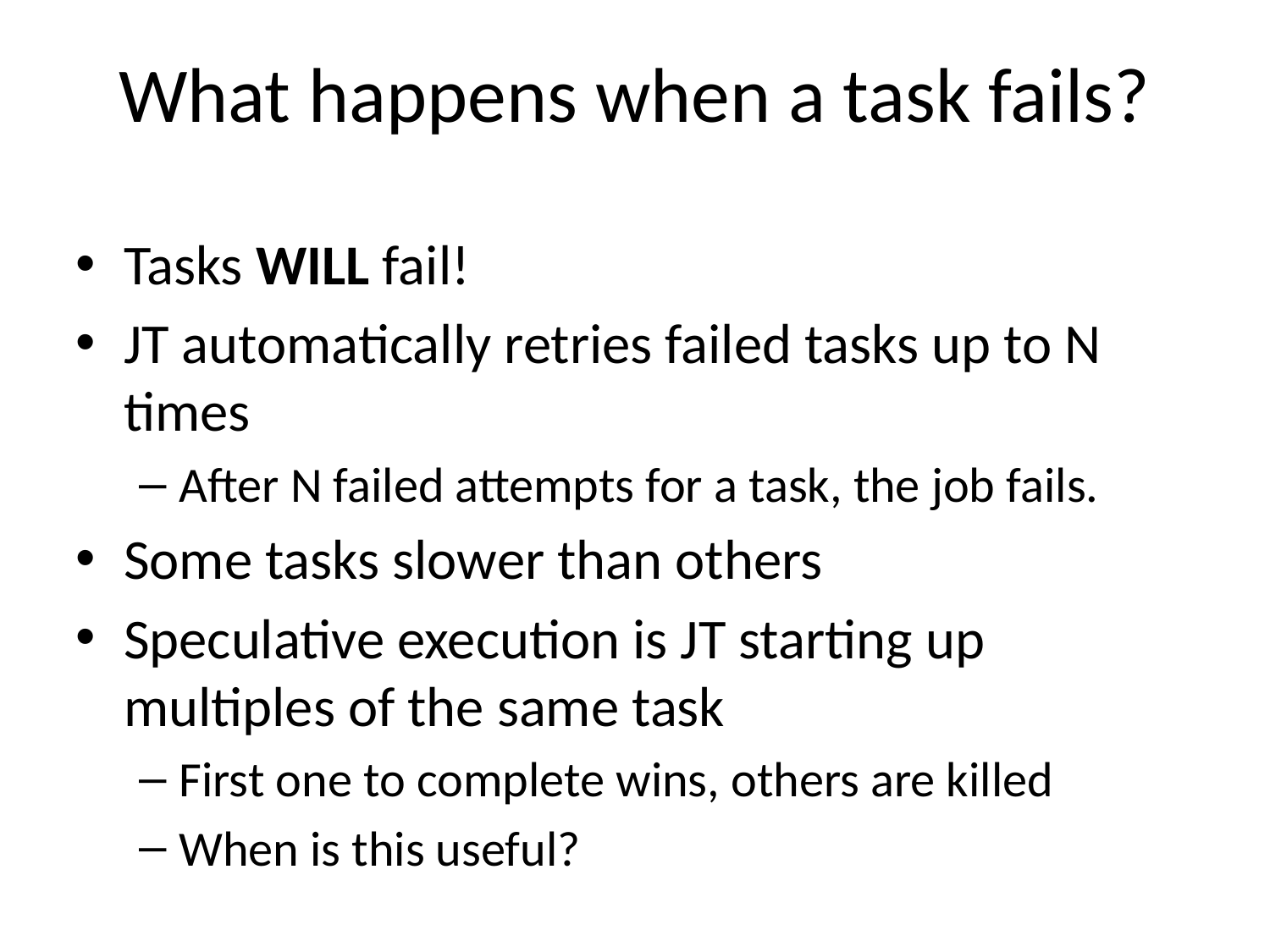

# What happens when a task fails?
Tasks WILL fail!
JT automatically retries failed tasks up to N times
After N failed attempts for a task, the job fails.
Some tasks slower than others
Speculative execution is JT starting up multiples of the same task
First one to complete wins, others are killed
When is this useful?